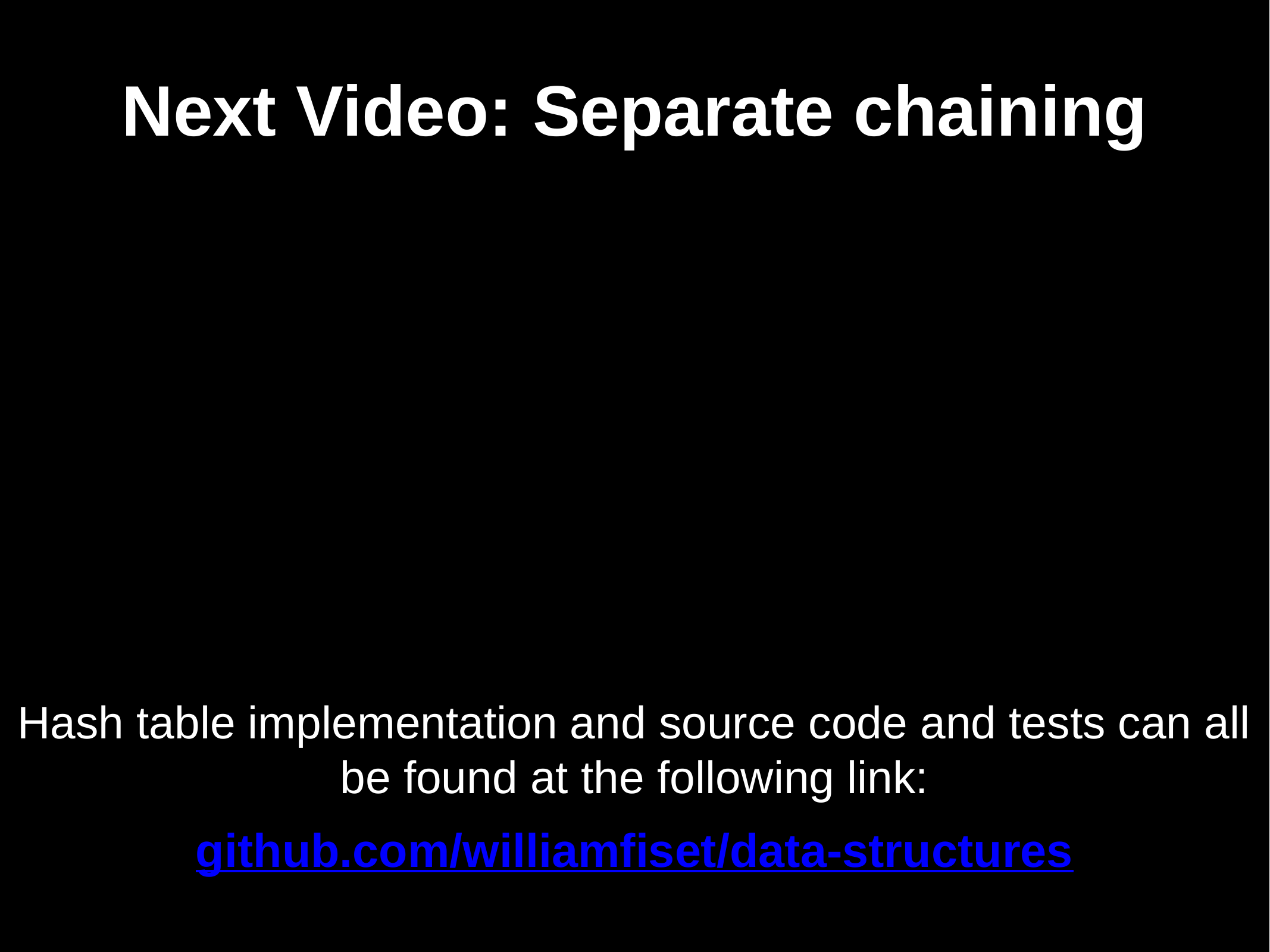

# Next Video: Separate chaining
Hash table implementation and source code and tests can all be found at the following link:
github.com/williamfiset/data-structures